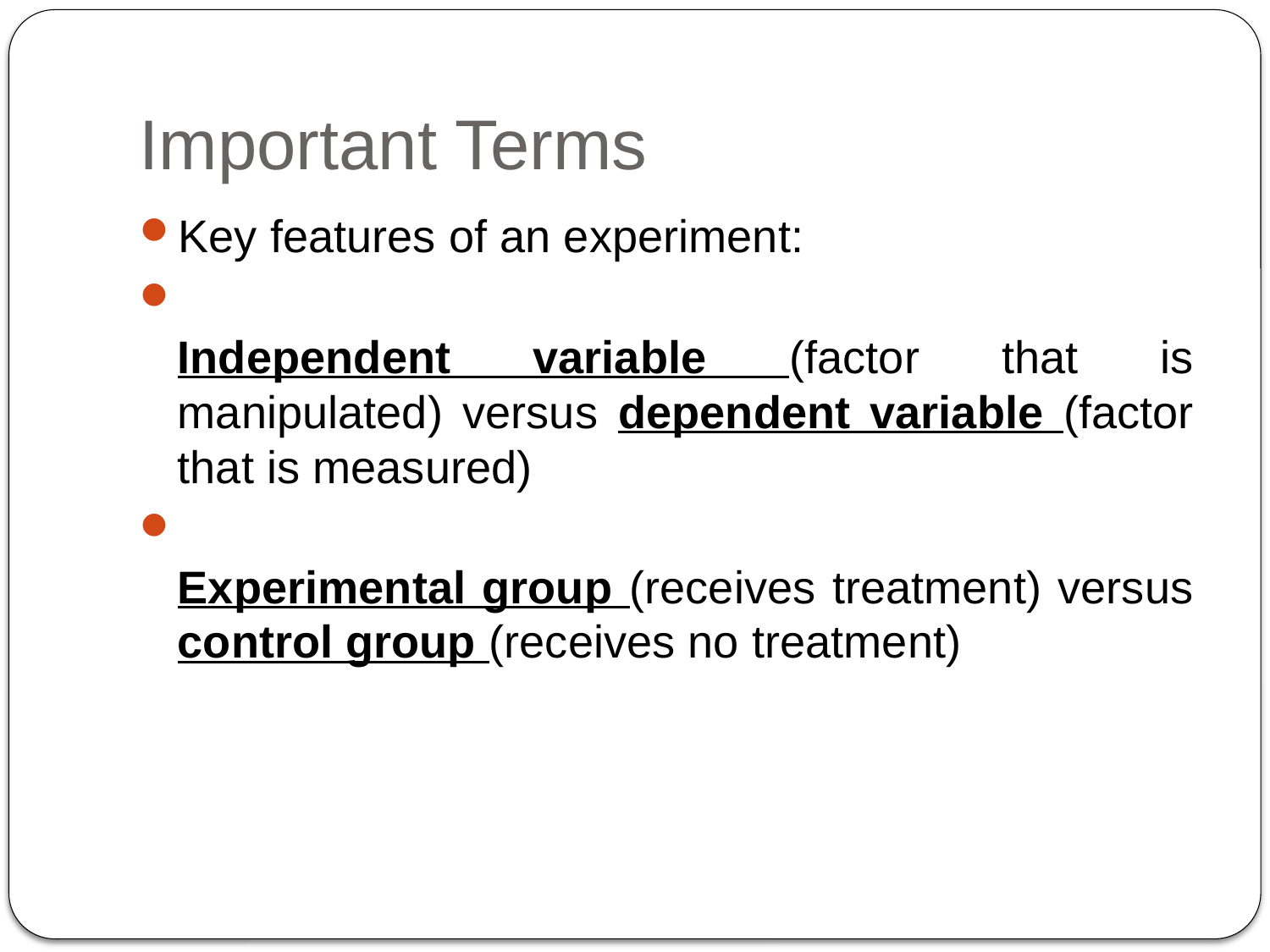

# Important Terms
Key features of an experiment:
Independent variable (factor that is manipulated) versus dependent variable (factor that is measured)
Experimental group (receives treatment) versus control group (receives no treatment)